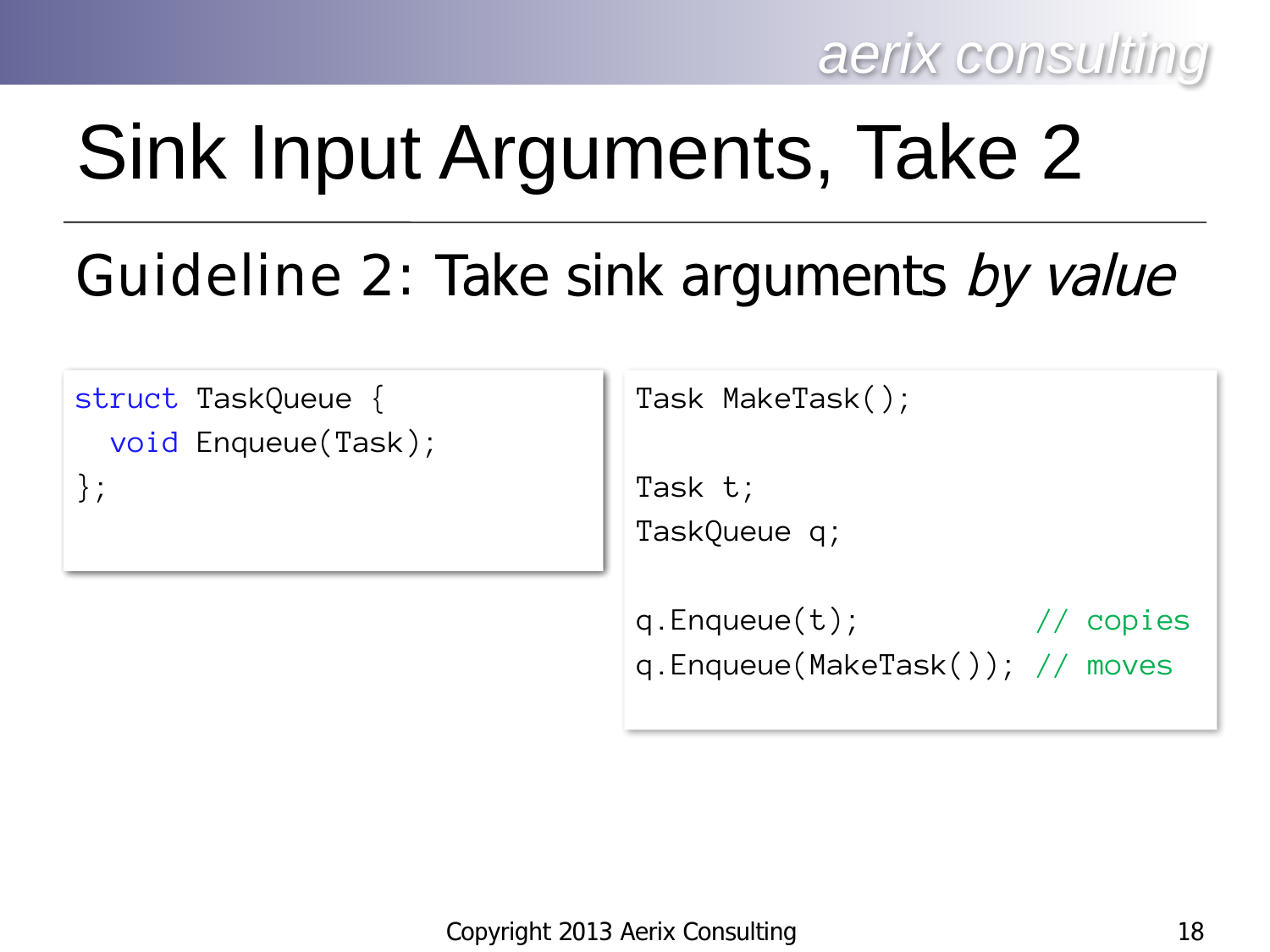

# Sink Input Arguments, Take 2
Guideline 2: Take sink arguments by value

struct TaskQueue {
  void Enqueue(Task const &);
  void Enqueue(Task &&);
};
struct TaskQueue {
  void Enqueue(Task);
};
Task MakeTask();

Task t;
TaskQueue q;

q.Enqueue(t);          // copies
q.Enqueue(MakeTask()); // moves

18
Copyright 2013 Aerix Consulting